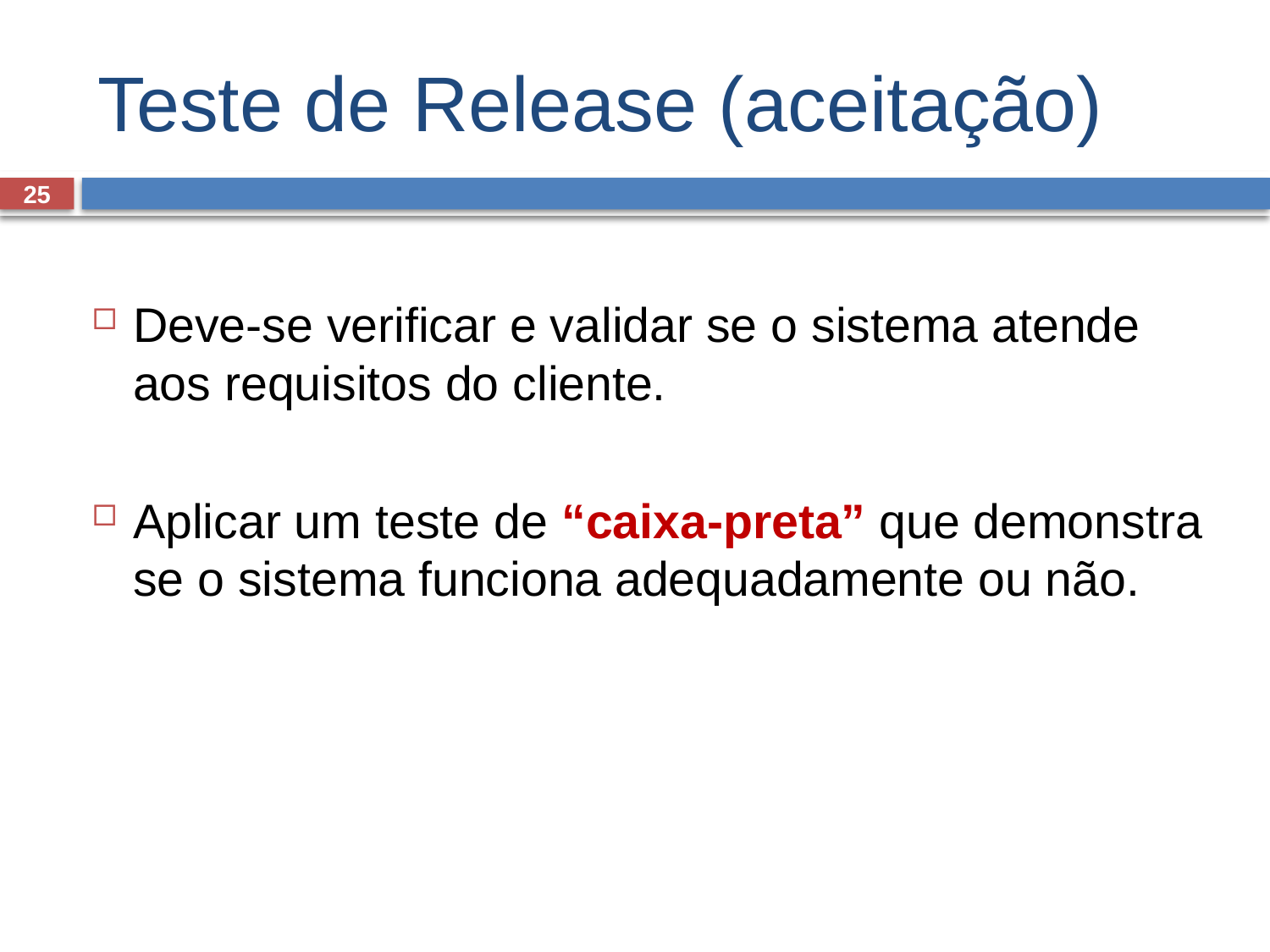

# Teste de Release (aceitação)
25
Deve-se verificar e validar se o sistema atende aos requisitos do cliente.

Aplicar um teste de “caixa-preta” que demonstra se o sistema funciona adequadamente ou não.